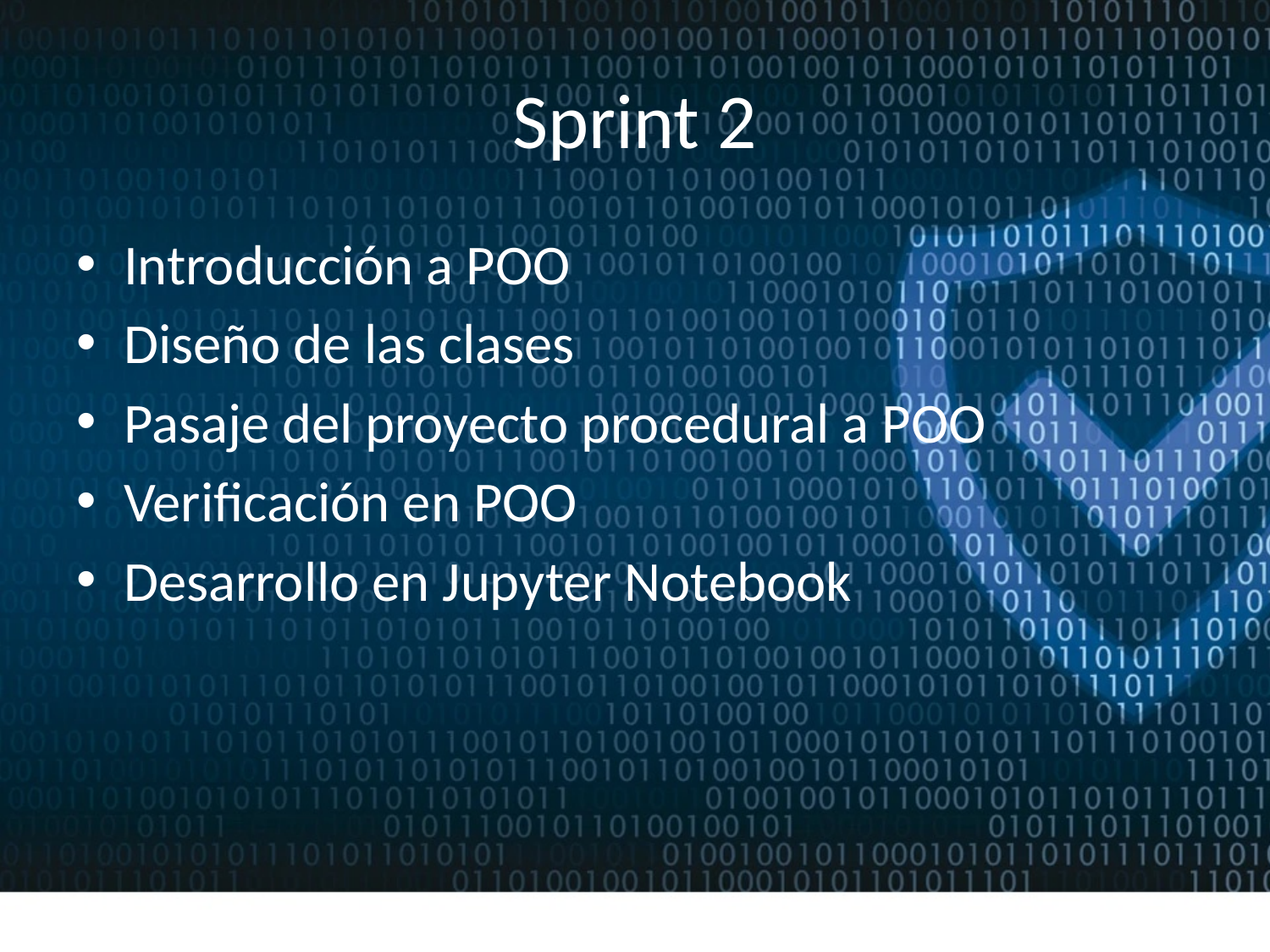

# Sprint 2
Introducción a POO
Diseño de las clases
Pasaje del proyecto procedural a POO
Verificación en POO
Desarrollo en Jupyter Notebook